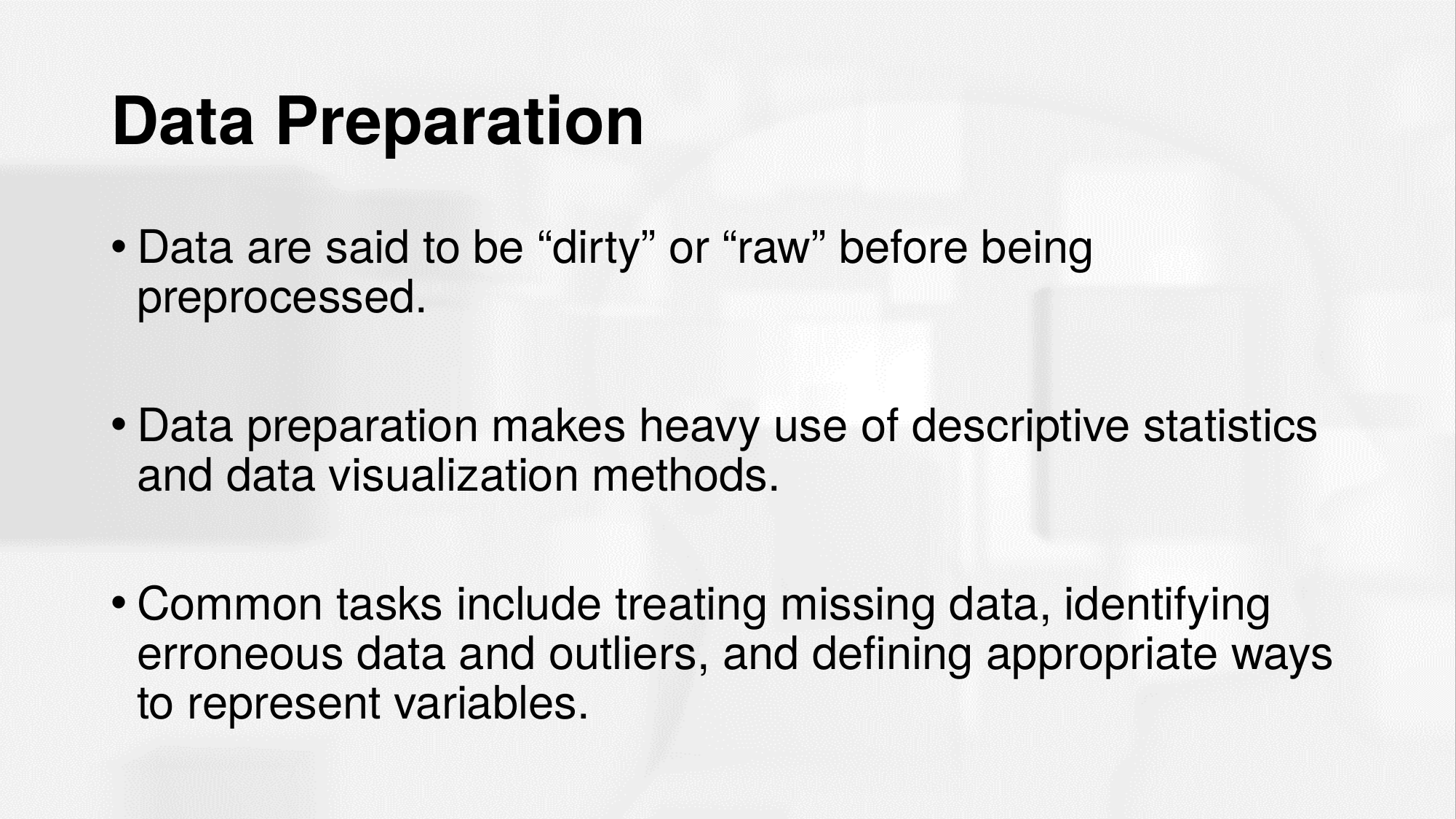

# Data Preparation
Data are said to be “dirty” or “raw” before being preprocessed.

Data preparation makes heavy use of descriptive statistics and data visualization methods.

Common tasks include treating missing data, identifying erroneous data and outliers, and defining appropriate ways to represent variables.